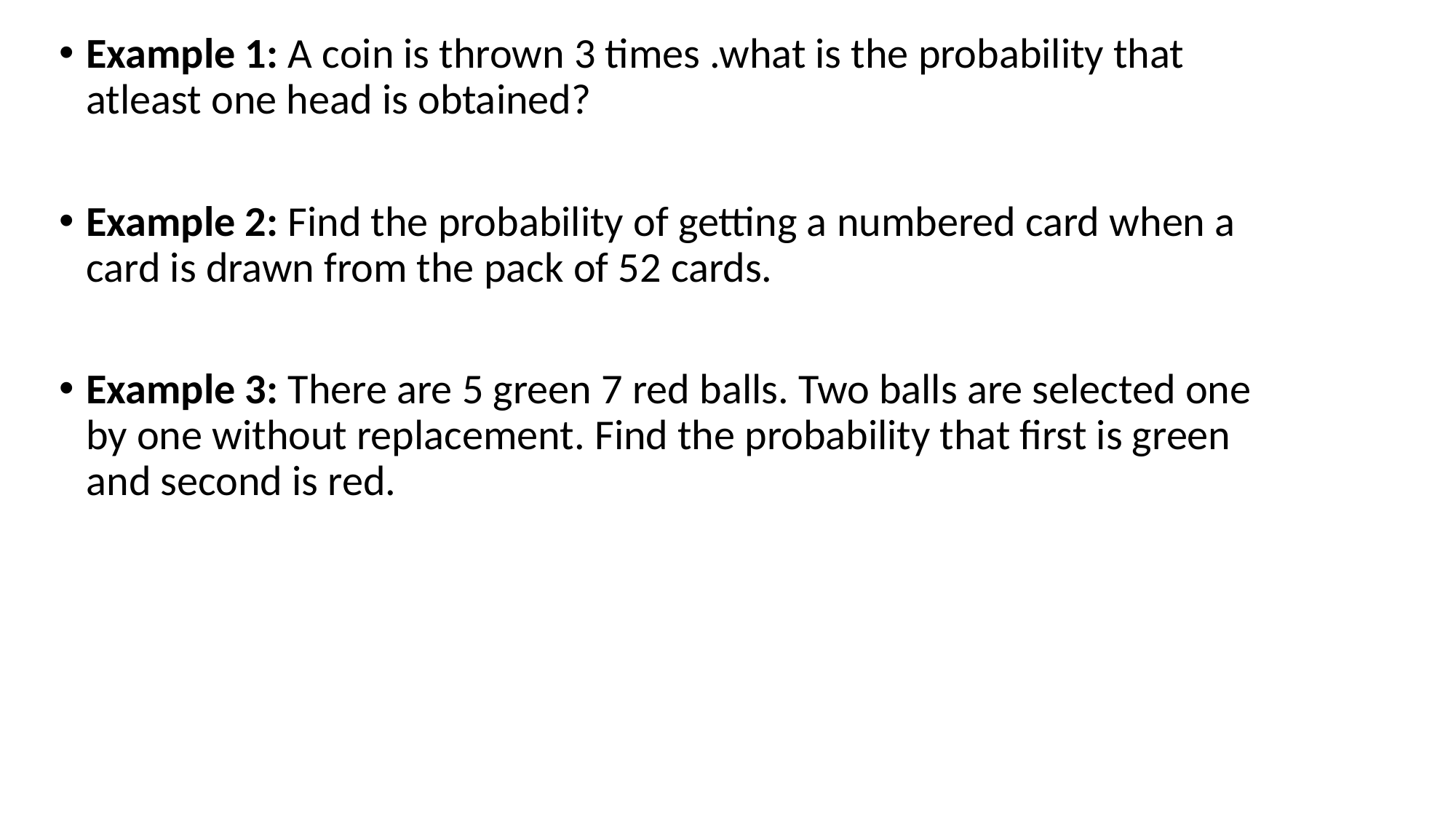

Example 1: A coin is thrown 3 times .what is the probability that atleast one head is obtained?

Example 2: Find the probability of getting a numbered card when a card is drawn from the pack of 52 cards.

Example 3: There are 5 green 7 red balls. Two balls are selected one by one without replacement. Find the probability that first is green and second is red.